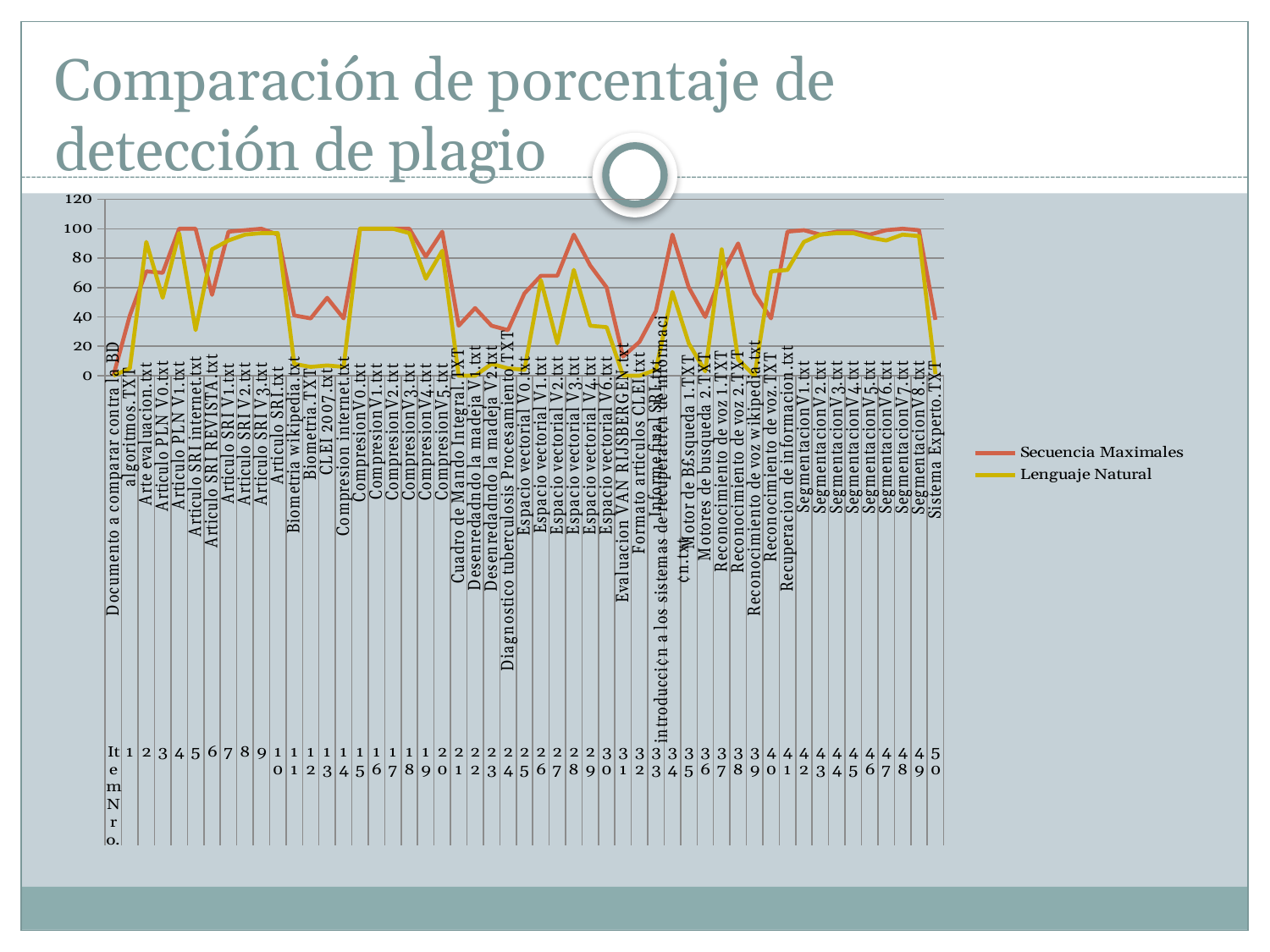

# Comparación de porcentaje de detección de plagio

### Chart

| Category | Secuencia Maximales | Lenguaje Natural |
|---|---|---|
| Documento a comparar contra la BD | 0.0 | 0.0 |
| algoritmos.TXT | 41.0 | 5.0 |
| Arte evaluacion.txt | 71.0 | 91.0 |
| Articulo PLN V0.txt | 70.0 | 53.0 |
| Articulo PLN V1.txt | 100.0 | 97.0 |
| Articulo SRI internet.txt | 100.0 | 31.0 |
| Articulo SRI REVISTA.txt | 55.0 | 86.0 |
| Articulo SRI V1.txt | 98.0 | 92.0 |
| Articulo SRI V2.txt | 99.0 | 96.0 |
| Articulo SRI V3.txt | 100.0 | 97.0 |
| Articulo SRI.txt | 96.0 | 97.0 |
| Biometria wikipedia.txt | 41.0 | 8.0 |
| Biometria.TXT | 39.0 | 6.0 |
| CLEI 2007.txt | 53.0 | 7.0 |
| Compresion internet.txt | 39.0 | 6.0 |
| CompresionV0.txt | 100.0 | 100.0 |
| CompresionV1.txt | 100.0 | 100.0 |
| CompresionV2.txt | 100.0 | 100.0 |
| CompresionV3.txt | 100.0 | 97.0 |
| CompresionV4.txt | 81.0 | 66.0 |
| CompresionV5.txt | 98.0 | 85.0 |
| Cuadro de Mando Integral.TXT | 34.0 | 0.0 |
| Desenredadndo la madeja V1.txt | 46.0 | 0.0 |
| Desenredadndo la madeja V2.txt | 34.0 | 8.0 |
| Diagnostico tuberculosis Procesamiento.TXT | 31.0 | 5.0 |
| Espacio vectorial V0.txt | 56.0 | 4.0 |
| Espacio vectorial V1.txt | 68.0 | 65.0 |
| Espacio vectorial V2.txt | 68.0 | 22.0 |
| Espacio vectorial V3.txt | 96.0 | 72.0 |
| Espacio vectorial V4.txt | 75.0 | 34.0 |
| Espacio vectorial V6.txt | 60.0 | 33.0 |
| Evaluacion VAN RIJSBERGEN.txt | 13.0 | 0.0 |
| Formato articulos CLEI.txt | 23.0 | 0.0 |
| Informe final SRI.txt | 44.0 | 4.0 |
| introducci¢n a los sistemas de recuperaci¢n de informaci¢n.txt | 96.0 | 57.0 |
| Motor de B£squeda 1.TXT | 60.0 | 22.0 |
| Motores de busqueda 2.TXT | 40.0 | 3.0 |
| Reconocimiento de voz 1.TXT | 69.0 | 86.0 |
| Reconocimiento de voz 2.TXT | 90.0 | 11.0 |
| Reconocimiento de voz wikipedia.txt | 56.0 | 0.0 |
| Reconocimiento de voz.TXT | 39.0 | 71.0 |
| Recuperacion de informacion.txt | 98.0 | 72.0 |
| SegmentacionV1.txt | 99.0 | 91.0 |
| SegmentacionV2.txt | 96.0 | 96.0 |
| SegmentacionV3.txt | 98.0 | 97.0 |
| SegmentacionV4.txt | 98.0 | 97.0 |
| SegmentacionV5.txt | 96.0 | 94.0 |
| SegmentacionV6.txt | 99.0 | 92.0 |
| SegmentacionV7.txt | 100.0 | 96.0 |
| SegmentacionV8.txt | 99.0 | 95.0 |
| Sistema Experto.TXT | 38.0 | 1.0 |